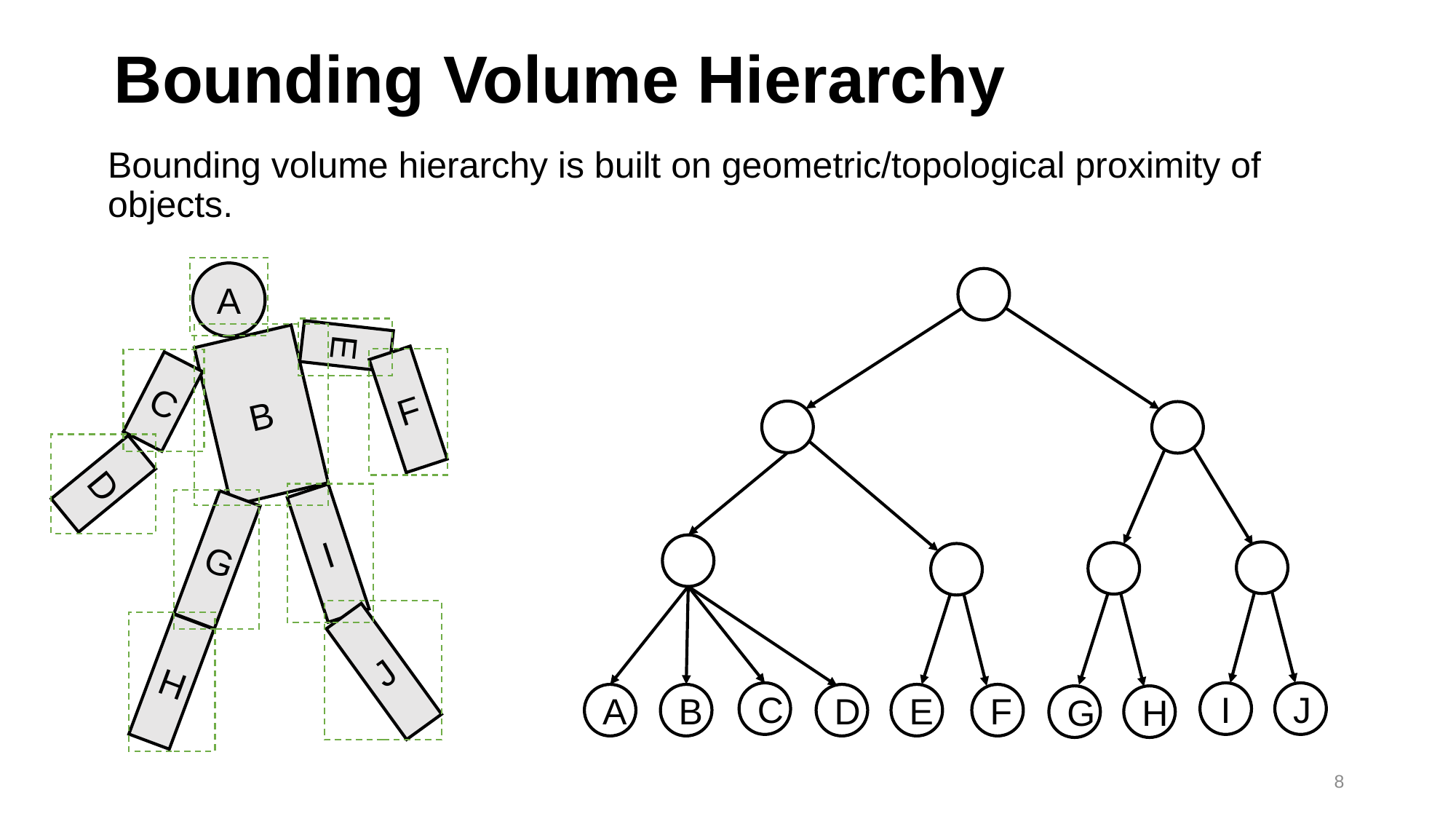

# Bounding Volume Hierarchy
Bounding volume hierarchy is built on geometric/topological proximity of objects.

A

E

B

F
C

D

I

G

J

H
C
I
J
A
B
D
E
F
G
H
8